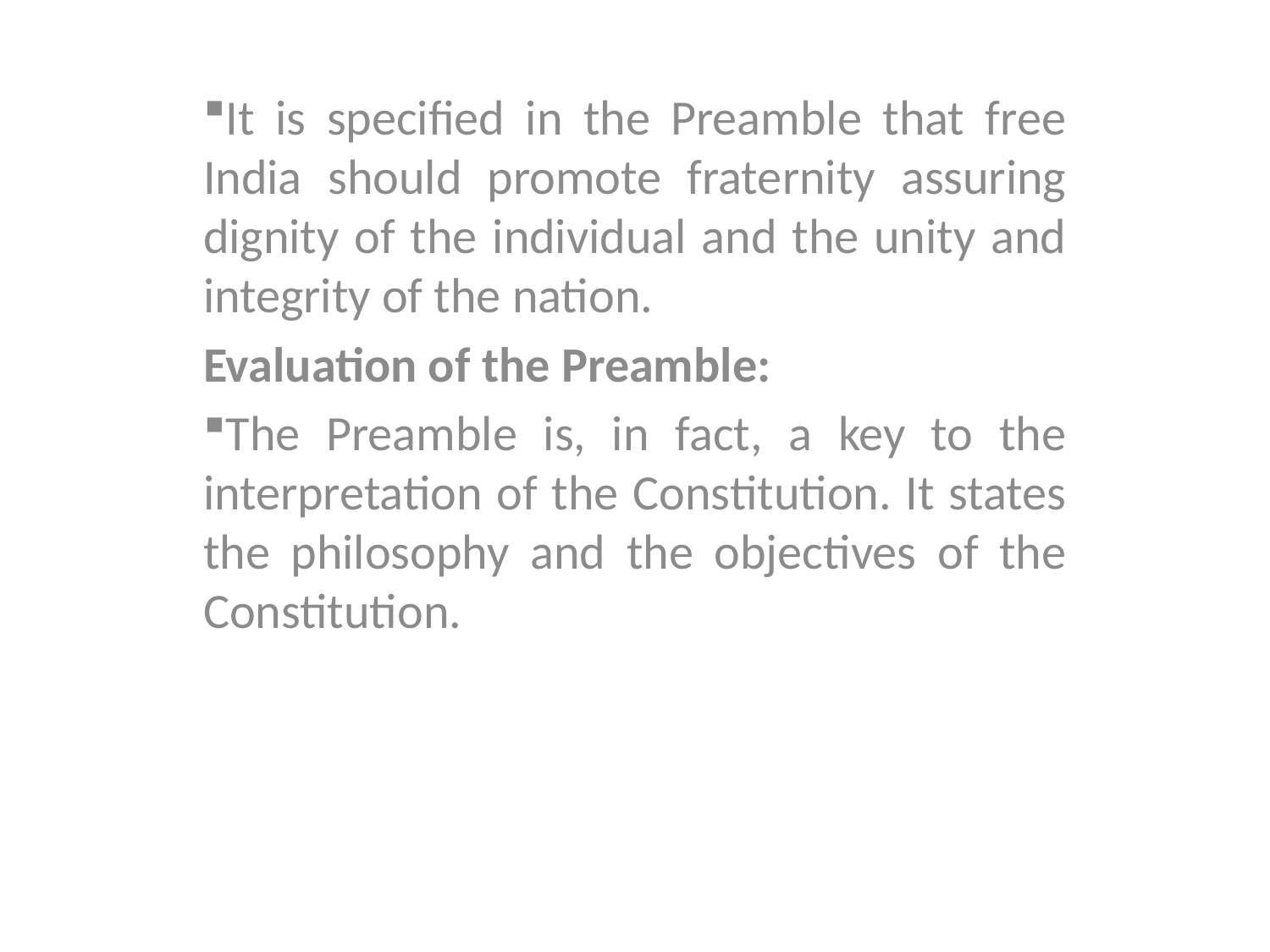

It is specified in the Preamble that free India should promote fraternity assuring dignity of the individual and the unity and integrity of the nation.
Evaluation of the Preamble:
The Preamble is, in fact, a key to the interpretation of the Constitution. It states the philosophy and the objectives of the Constitution.